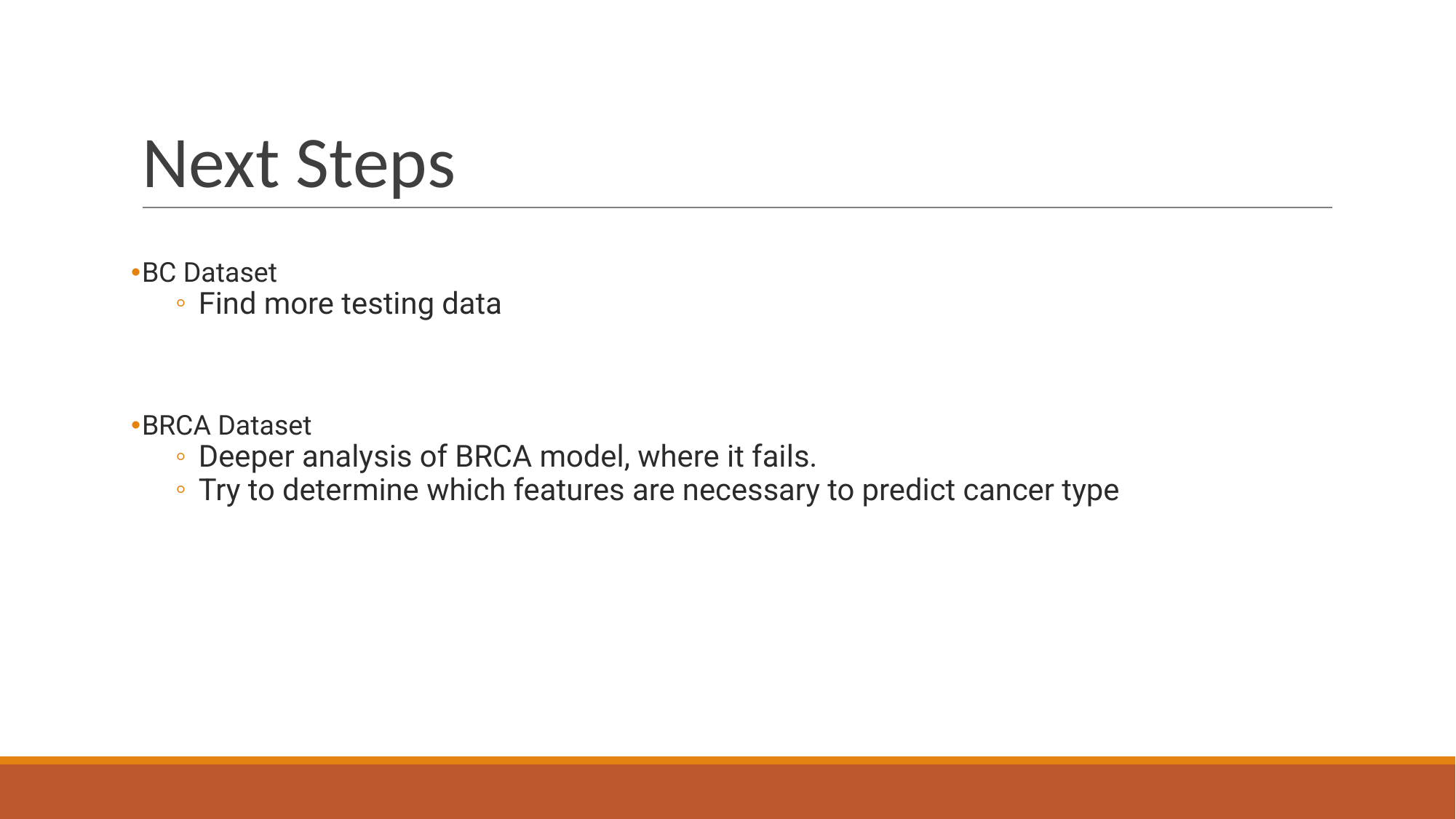

# Next Steps

BC Dataset
Find more testing data

BRCA Dataset
Deeper analysis of BRCA model, where it fails.
Try to determine which features are necessary to predict cancer type